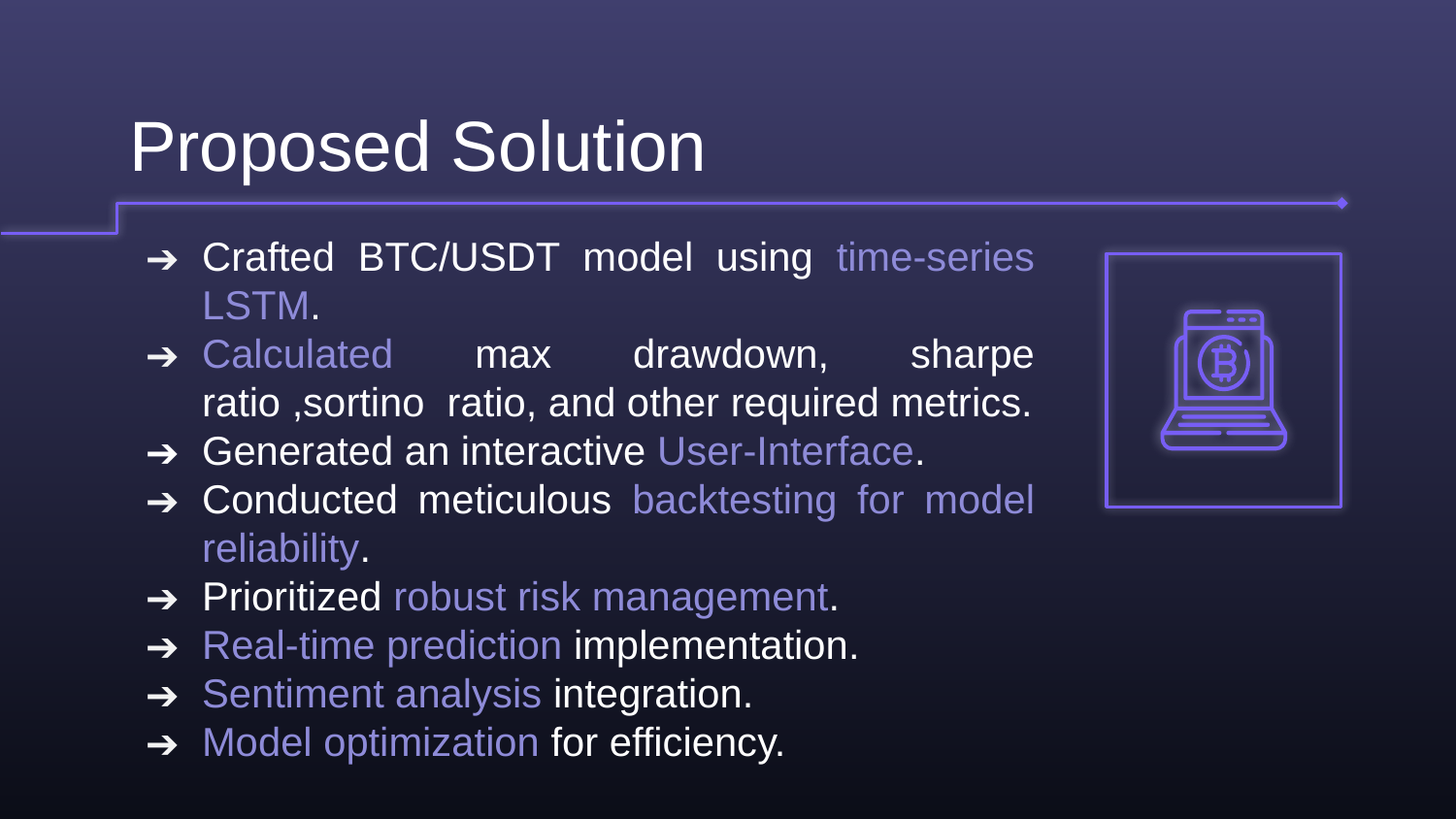

# Proposed Solution

Crafted BTC/USDT model using time-series LSTM.
Calculated max drawdown, sharpe ratio ,sortino  ratio, and other required metrics.
Generated an interactive User-Interface.
Conducted meticulous backtesting for model reliability.
Prioritized robust risk management.
Real-time prediction implementation.
Sentiment analysis integration.
Model optimization for efficiency.